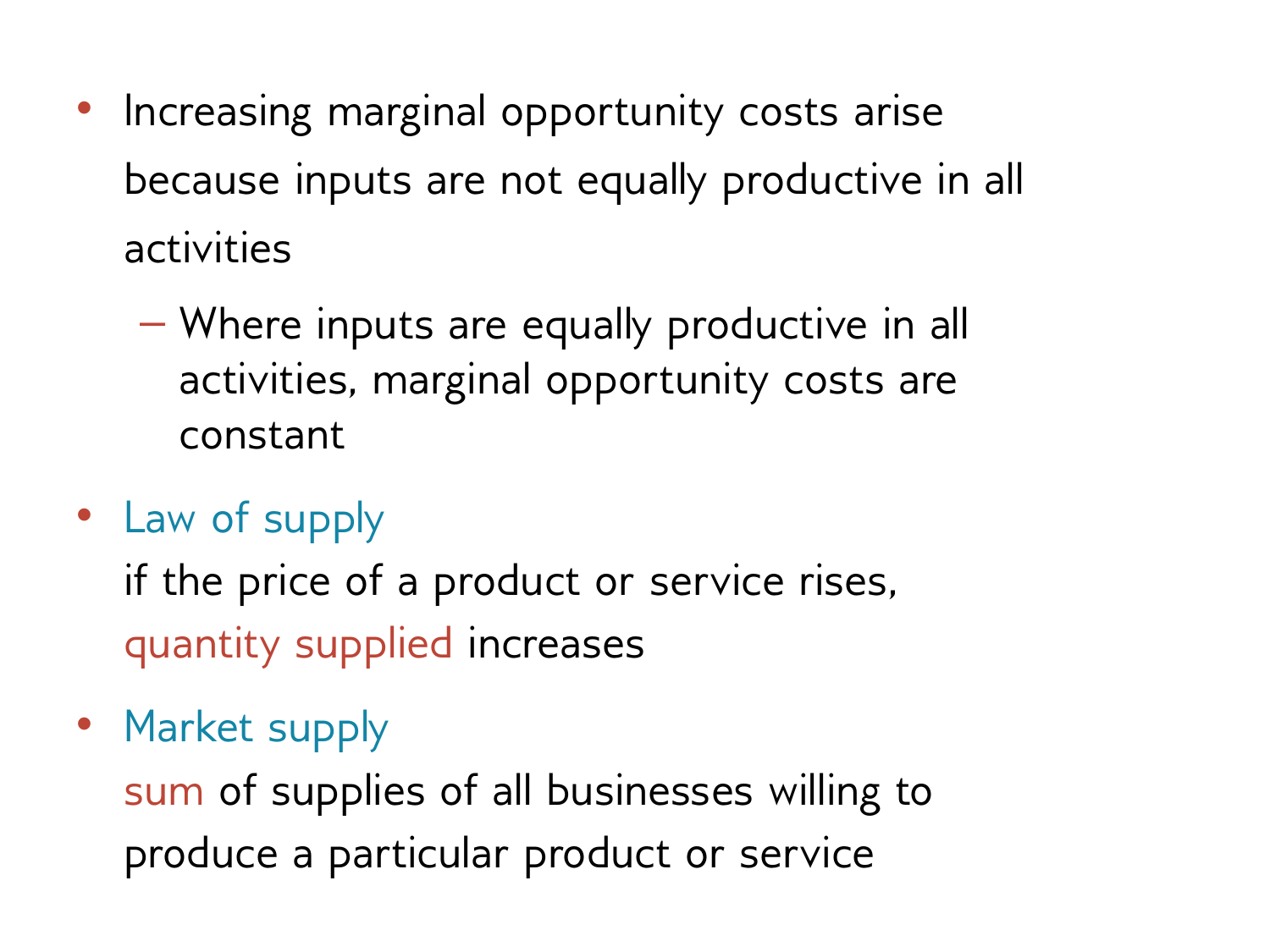

Increasing marginal opportunity costs arise because inputs are not equally productive in all activities
Where inputs are equally productive in all activities, marginal opportunity costs are constant
Law of supply
if the price of a product or service rises,
quantity supplied increases
Market supply
sum of supplies of all businesses willing to produce a particular product or service